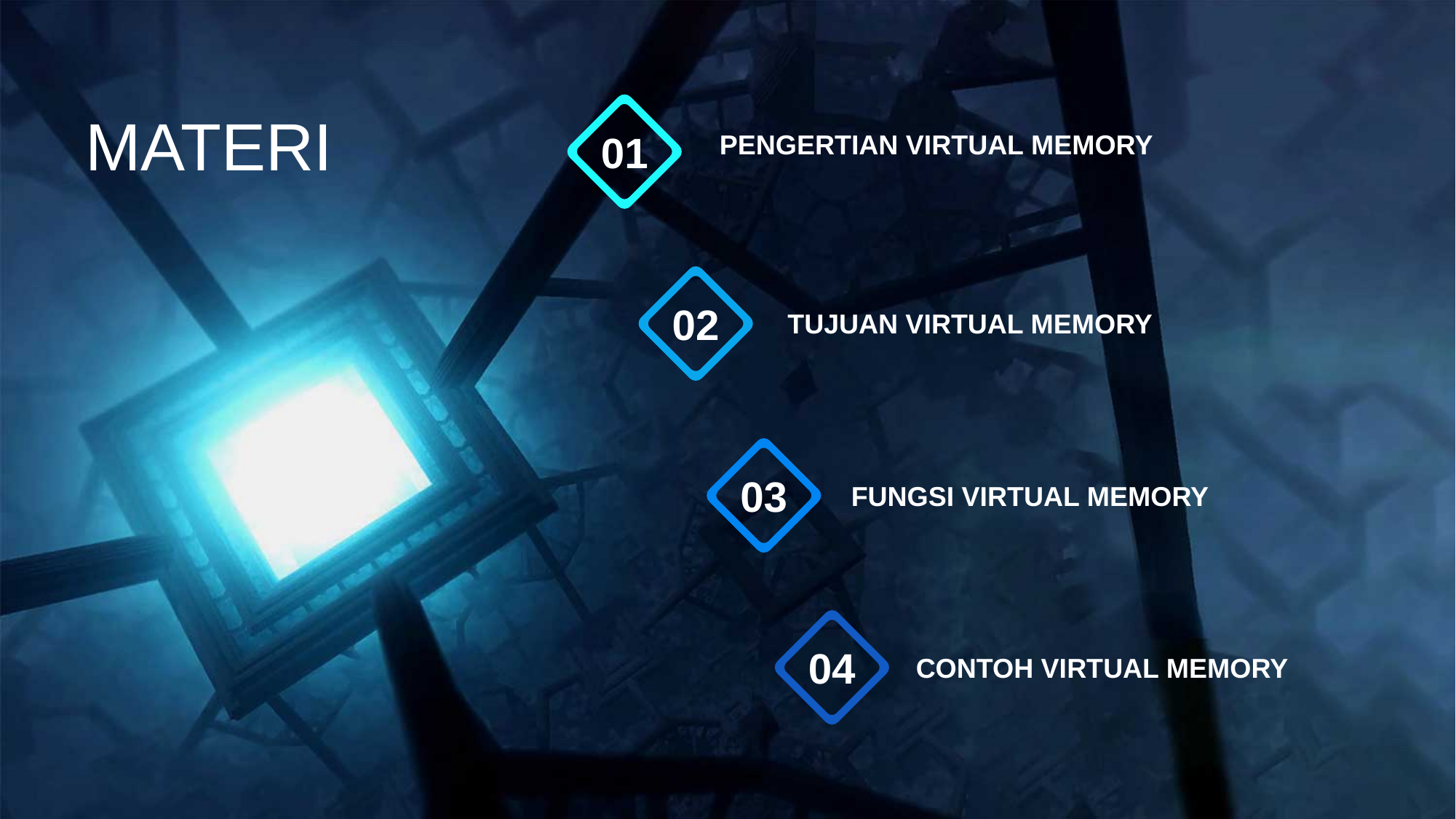

01
PENGERTIAN VIRTUAL MEMORY
MATERI

02
TUJUAN VIRTUAL MEMORY

03
FUNGSI VIRTUAL MEMORY

04
CONTOH VIRTUAL MEMORY